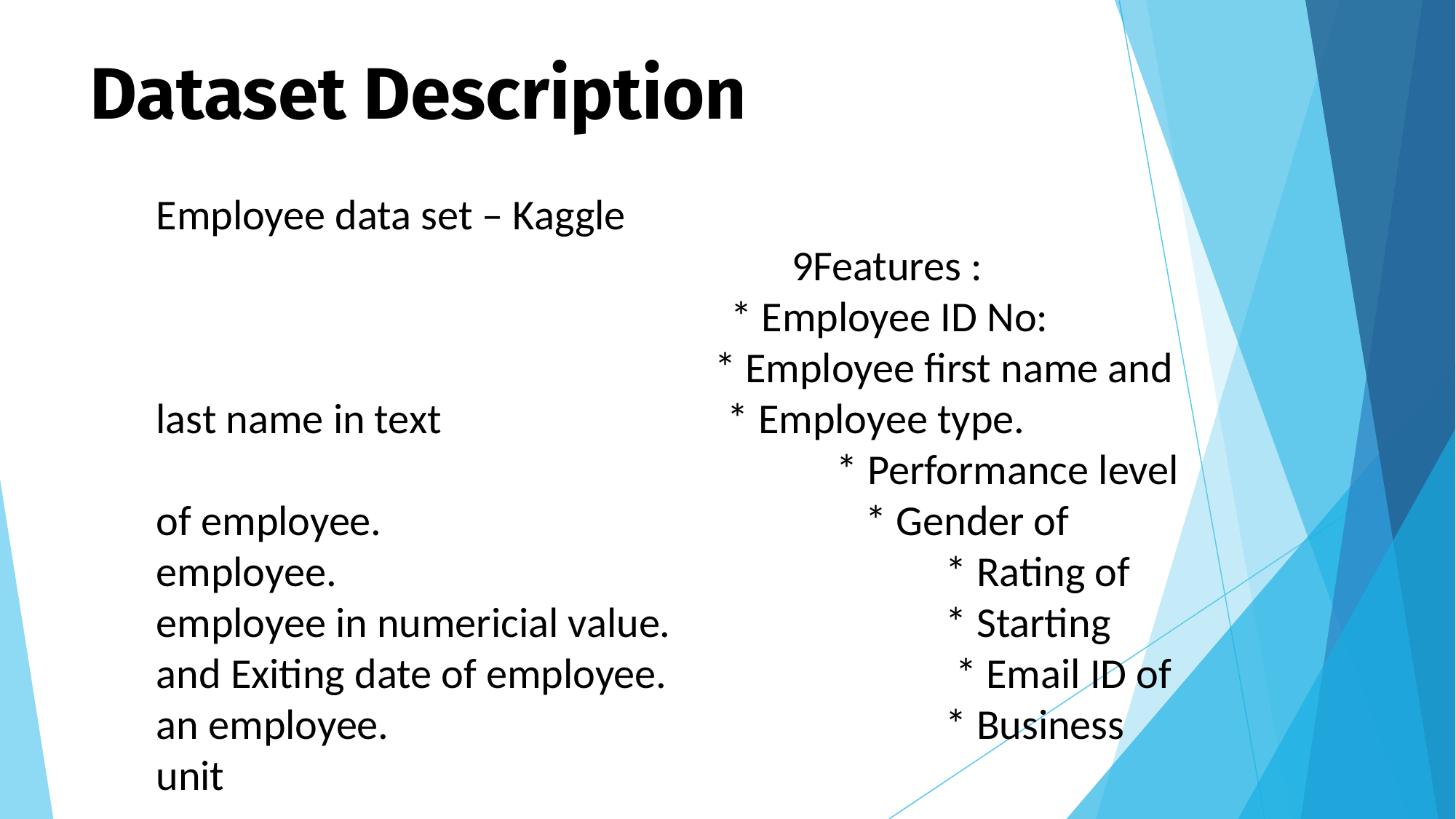

# Dataset Description
Employee data set – Kaggle        				                                                                       9Features :                                                                       	   * Employee ID No:                                                                        * Employee first name and last name in text         	              * Employee type. 						              * Performance level of employee. 			                 * Gender of employee. 					              * Rating of employee in numericial value. 	 	              * Starting and Exiting date of employee.		               * Email ID of an employee. 				              * Business unit